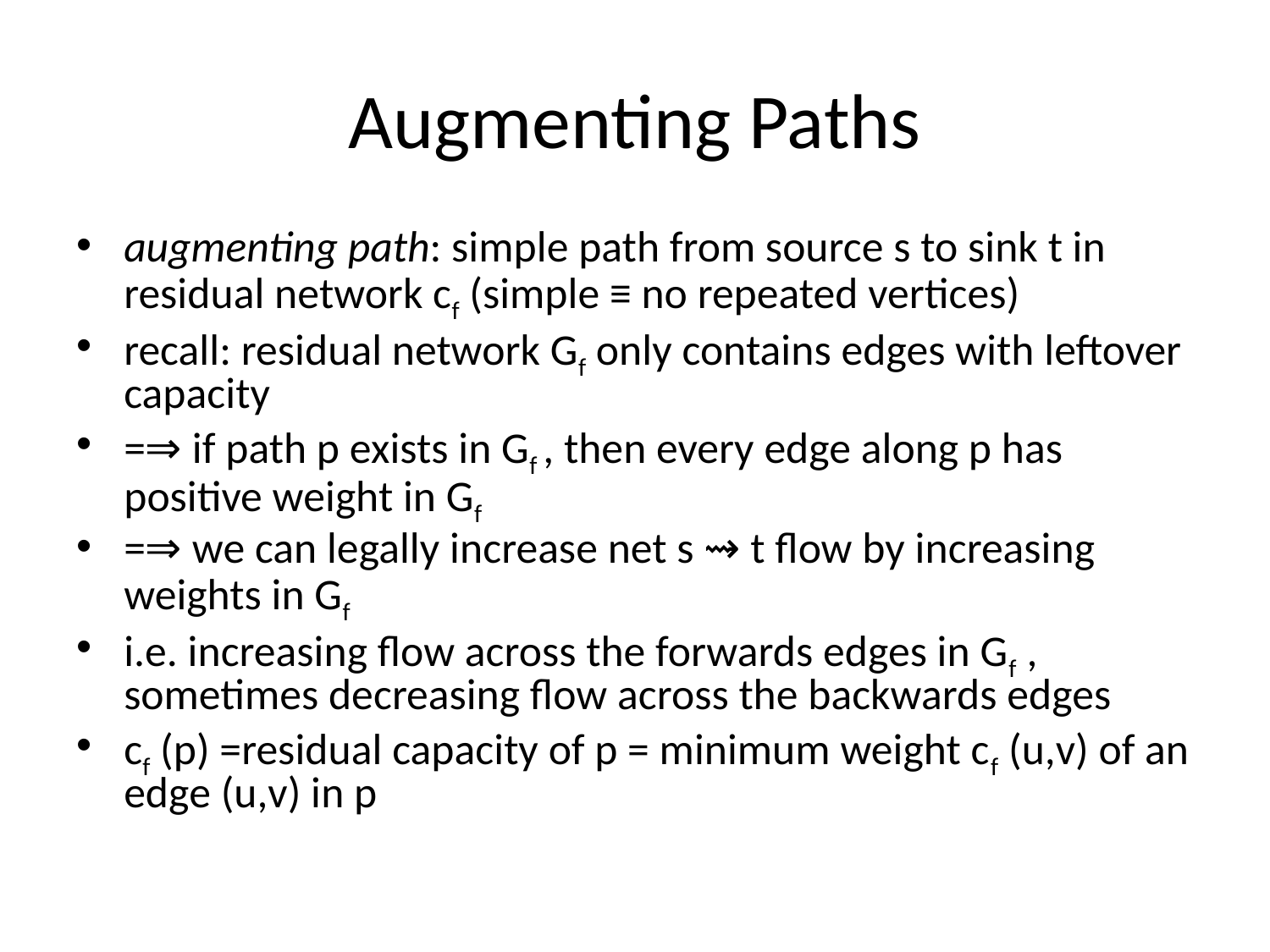

# Augmenting Paths
augmenting path: simple path from source s to sink t in residual network cf (simple ≡ no repeated vertices)
recall: residual network Gf only contains edges with leftover capacity
=⇒ if path p exists in Gf , then every edge along p has positive weight in Gf
=⇒ we can legally increase net s ⇝ t flow by increasing weights in Gf
i.e. increasing flow across the forwards edges in Gf , sometimes decreasing flow across the backwards edges
cf (p) =residual capacity of p = minimum weight cf (u,v) of an edge (u,v) in p